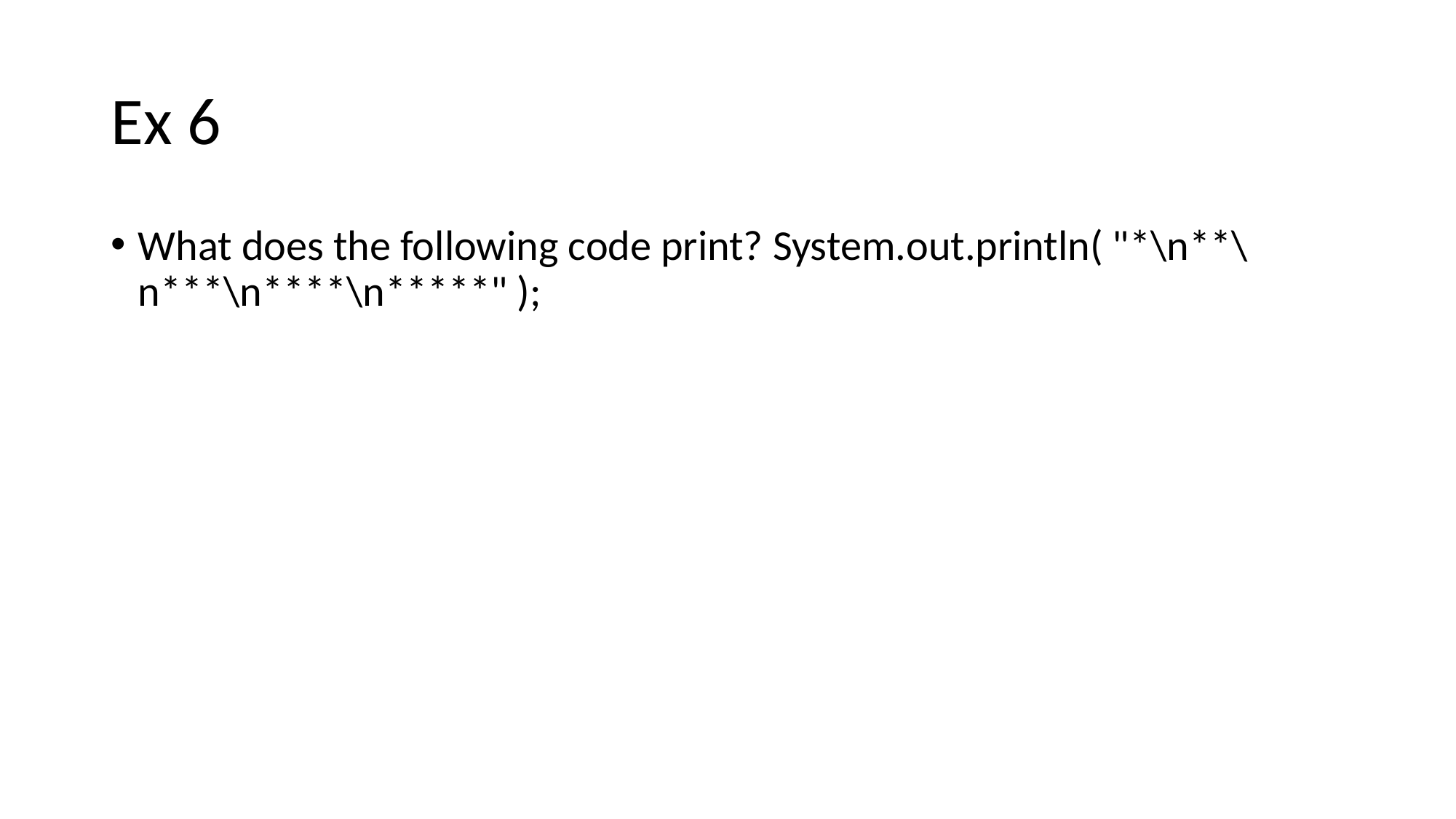

# Ex 6
What does the following code print? System.out.println( "*\n**\n***\n****\n*****" );